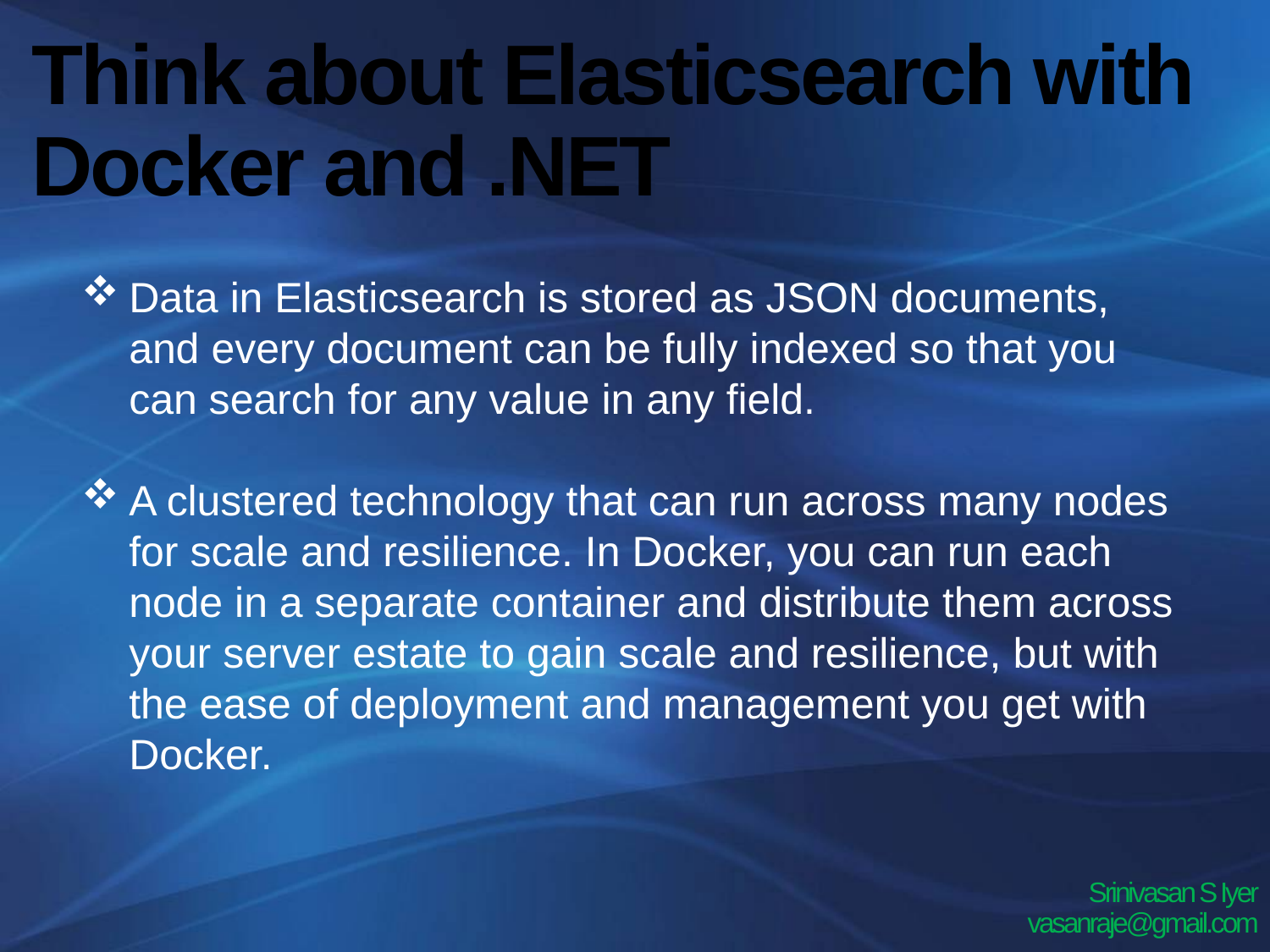

# Think about Elasticsearch with Docker and .NET
Data in Elasticsearch is stored as JSON documents, and every document can be fully indexed so that you can search for any value in any field.

A clustered technology that can run across many nodes for scale and resilience. In Docker, you can run each node in a separate container and distribute them across your server estate to gain scale and resilience, but with the ease of deployment and management you get with Docker.